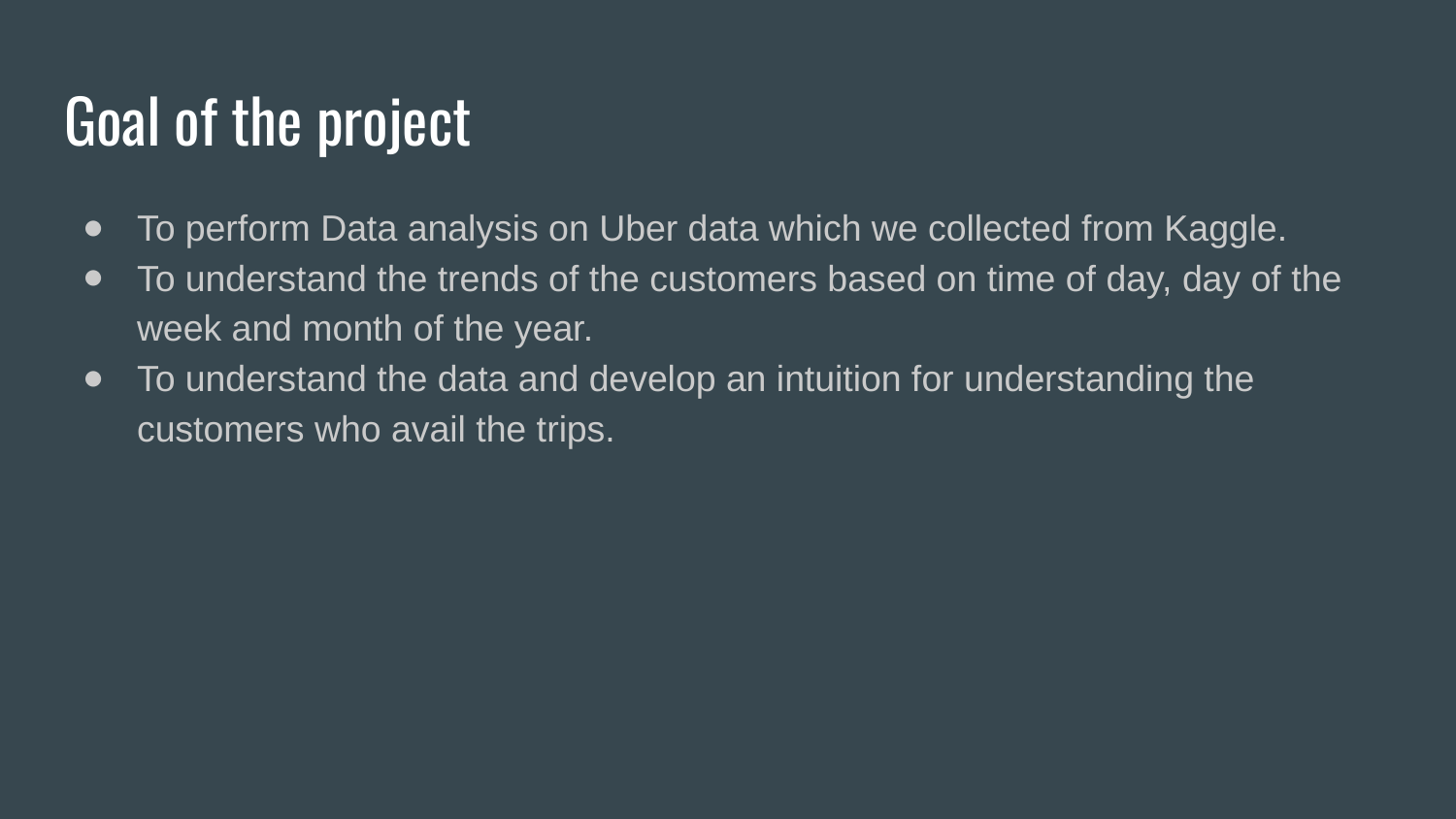

# Goal of the project
To perform Data analysis on Uber data which we collected from Kaggle.
To understand the trends of the customers based on time of day, day of the week and month of the year.
To understand the data and develop an intuition for understanding the customers who avail the trips.